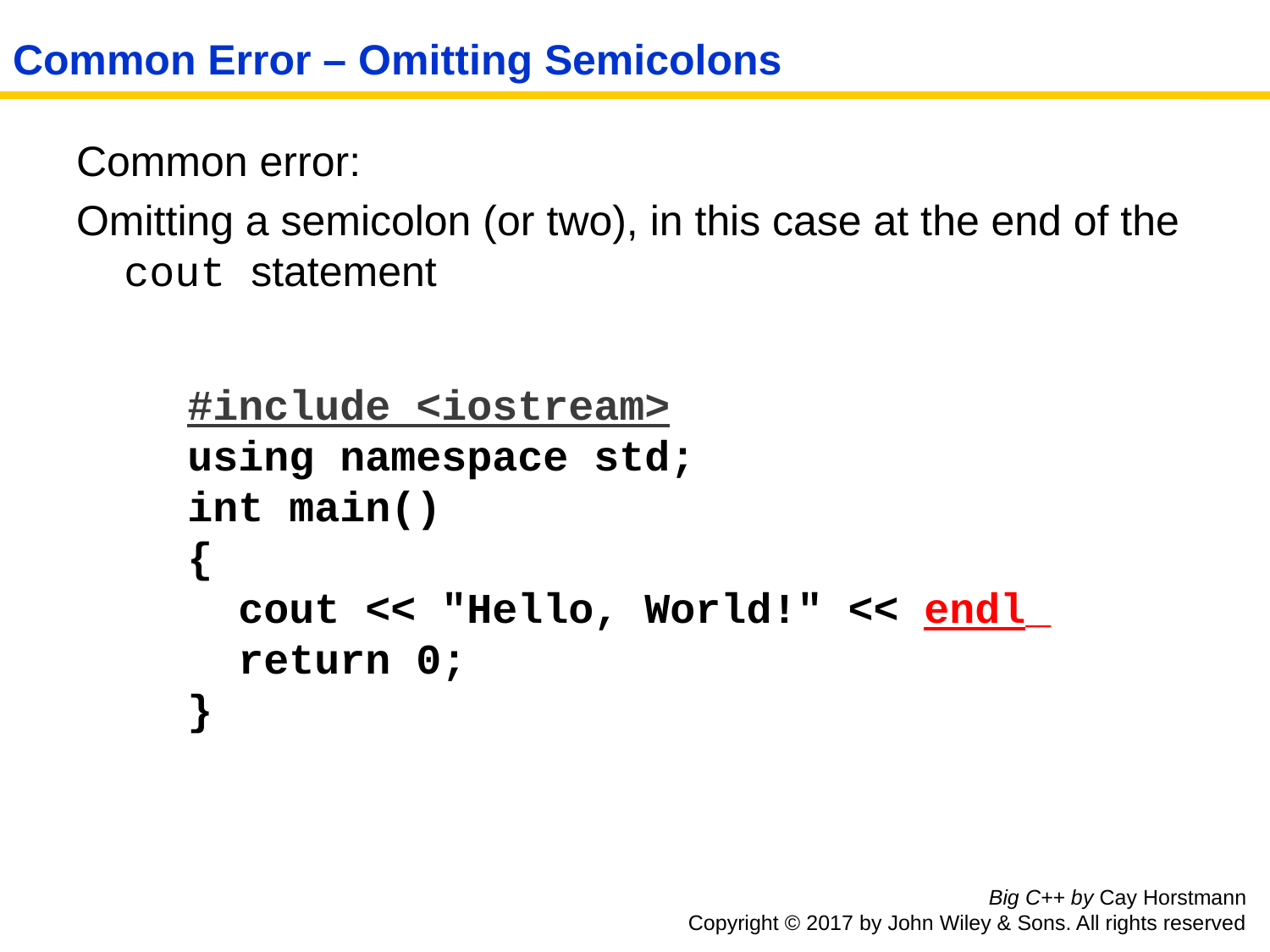

# Common Error – Omitting Semicolons
Common error:
Omitting a semicolon (or two), in this case at the end of the cout statement
#include <iostream>
using namespace std;
int main()
{
  cout << "Hello, World!" << endl_
  return 0;
}
Big C++ by Cay Horstmann
Copyright © 2017 by John Wiley & Sons. All rights reserved